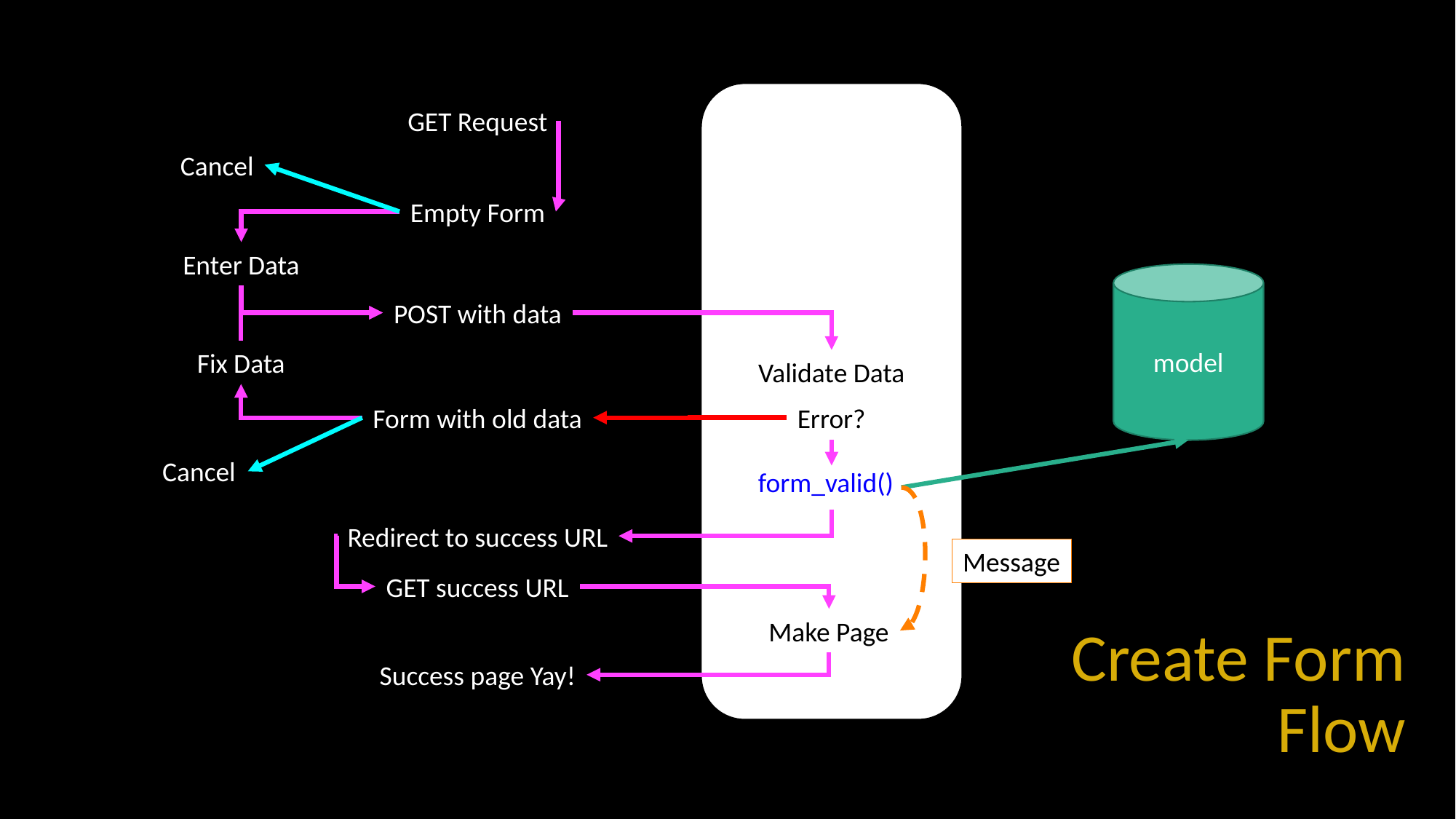

GET Request
Cancel
Empty Form
Enter Data
model
POST with data
Fix Data
Validate Data
Error?
Form with old data
Cancel
form_valid()
Redirect to success URL
Message
GET success URL
Make Page
# Create Form Flow
Success page Yay!